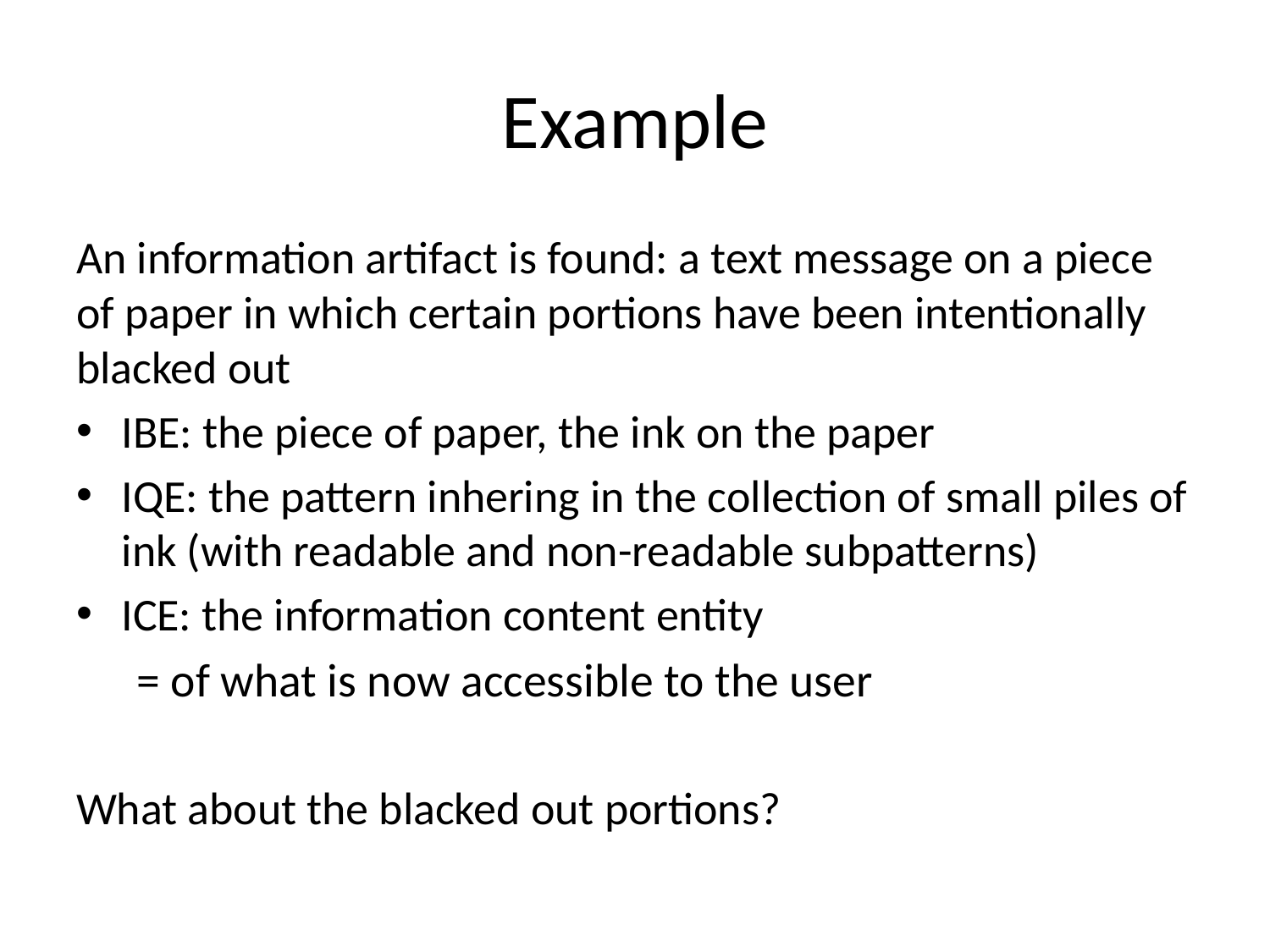

# Example
An information artifact is found: a text message on a piece of paper in which certain portions have been intentionally blacked out
IBE: the piece of paper, the ink on the paper
IQE: the pattern inhering in the collection of small piles of ink (with readable and non-readable subpatterns)
ICE: the information content entity
= of what is now accessible to the user

What about the blacked out portions?